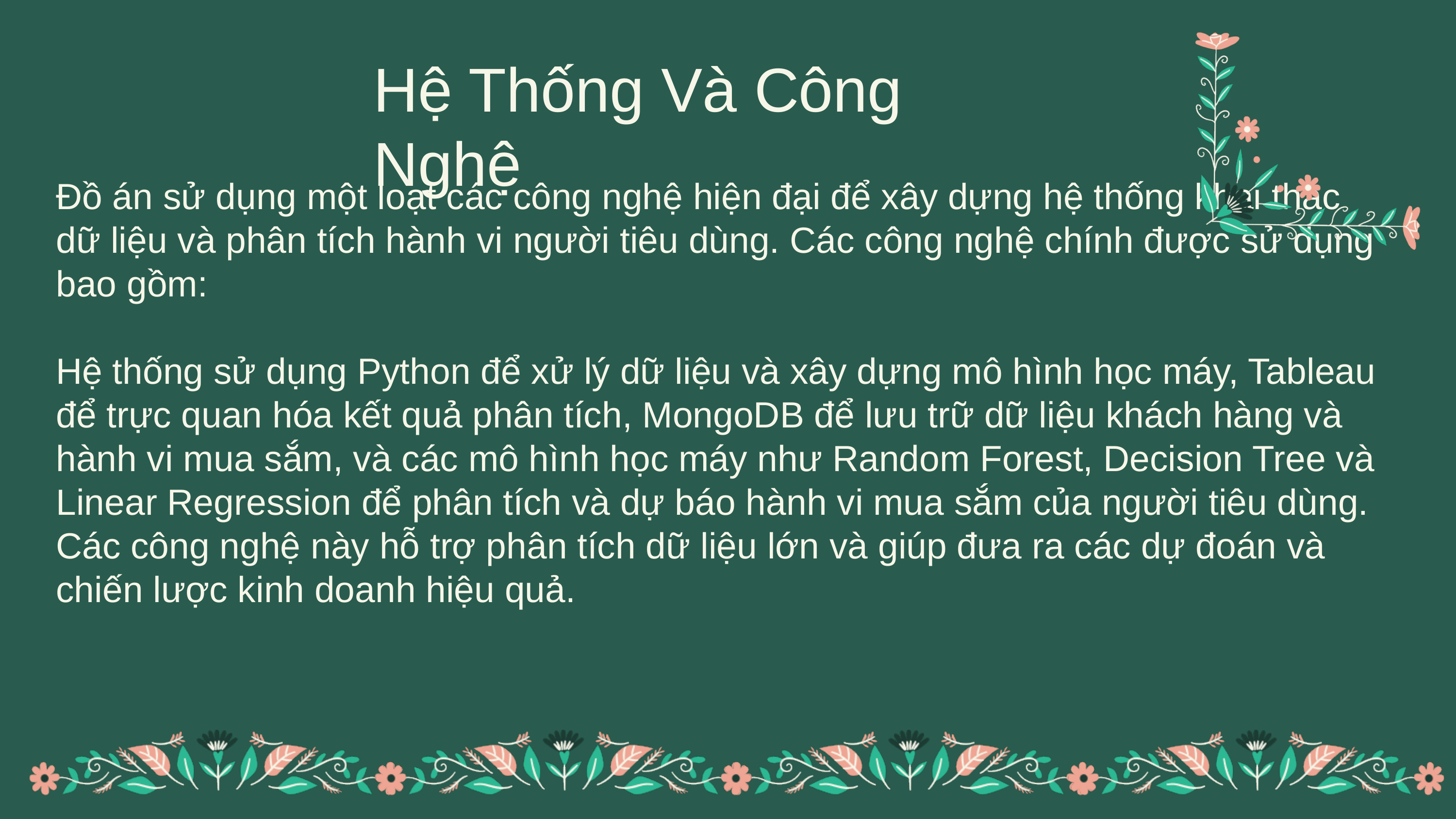

Hệ Thống Và Công Nghệ
Đồ án sử dụng một loạt các công nghệ hiện đại để xây dựng hệ thống khai thác dữ liệu và phân tích hành vi người tiêu dùng. Các công nghệ chính được sử dụng bao gồm:

Hệ thống sử dụng Python để xử lý dữ liệu và xây dựng mô hình học máy, Tableau để trực quan hóa kết quả phân tích, MongoDB để lưu trữ dữ liệu khách hàng và hành vi mua sắm, và các mô hình học máy như Random Forest, Decision Tree và Linear Regression để phân tích và dự báo hành vi mua sắm của người tiêu dùng. Các công nghệ này hỗ trợ phân tích dữ liệu lớn và giúp đưa ra các dự đoán và chiến lược kinh doanh hiệu quả.